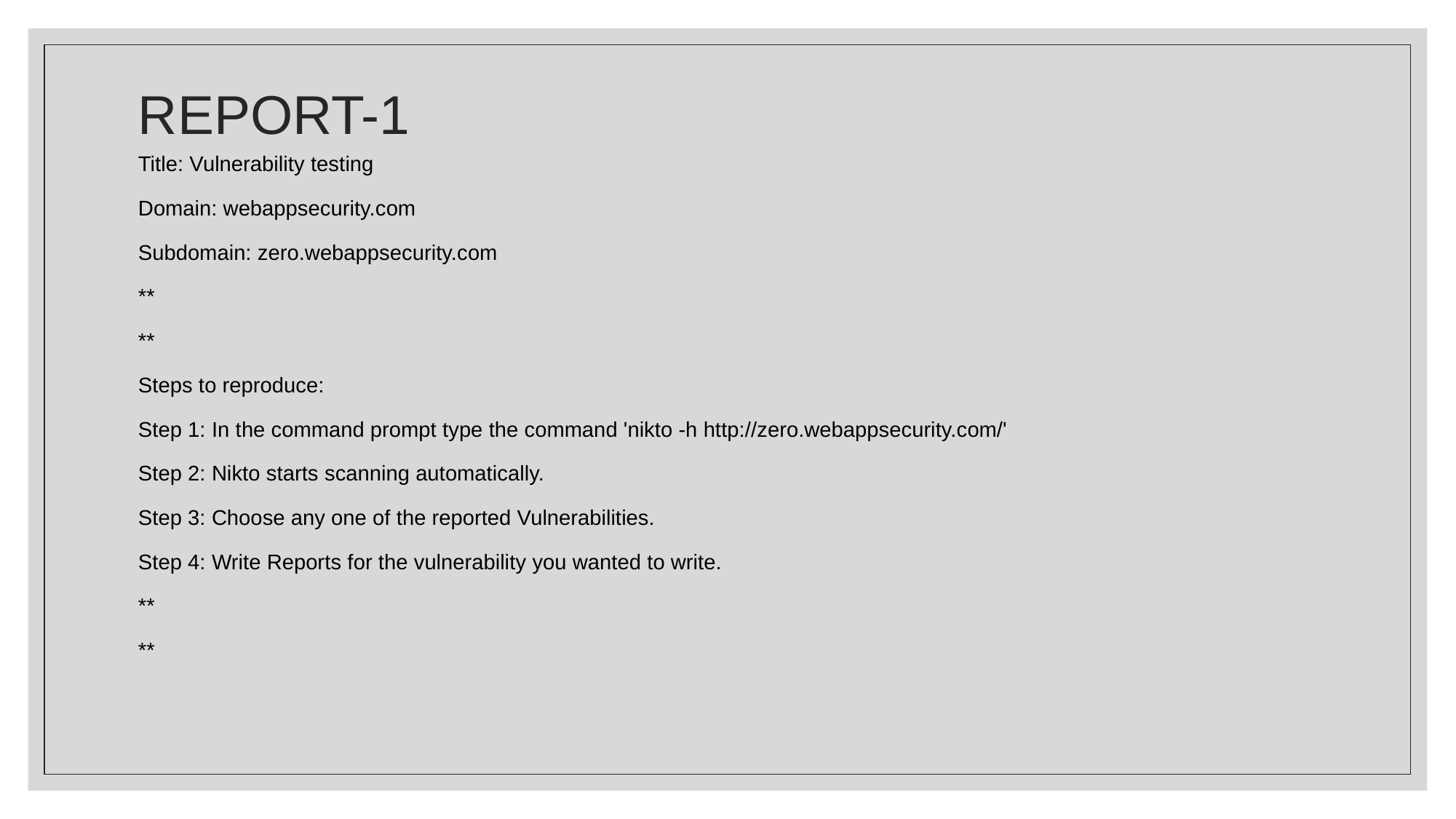

# REPORT-1
Title: Vulnerability testing
Domain: webappsecurity.com
Subdomain: zero.webappsecurity.com
**
**
Steps to reproduce:
Step 1: In the command prompt type the command 'nikto -h http://zero.webappsecurity.com/'
Step 2: Nikto starts scanning automatically.
Step 3: Choose any one of the reported Vulnerabilities.
Step 4: Write Reports for the vulnerability you wanted to write.
**
**